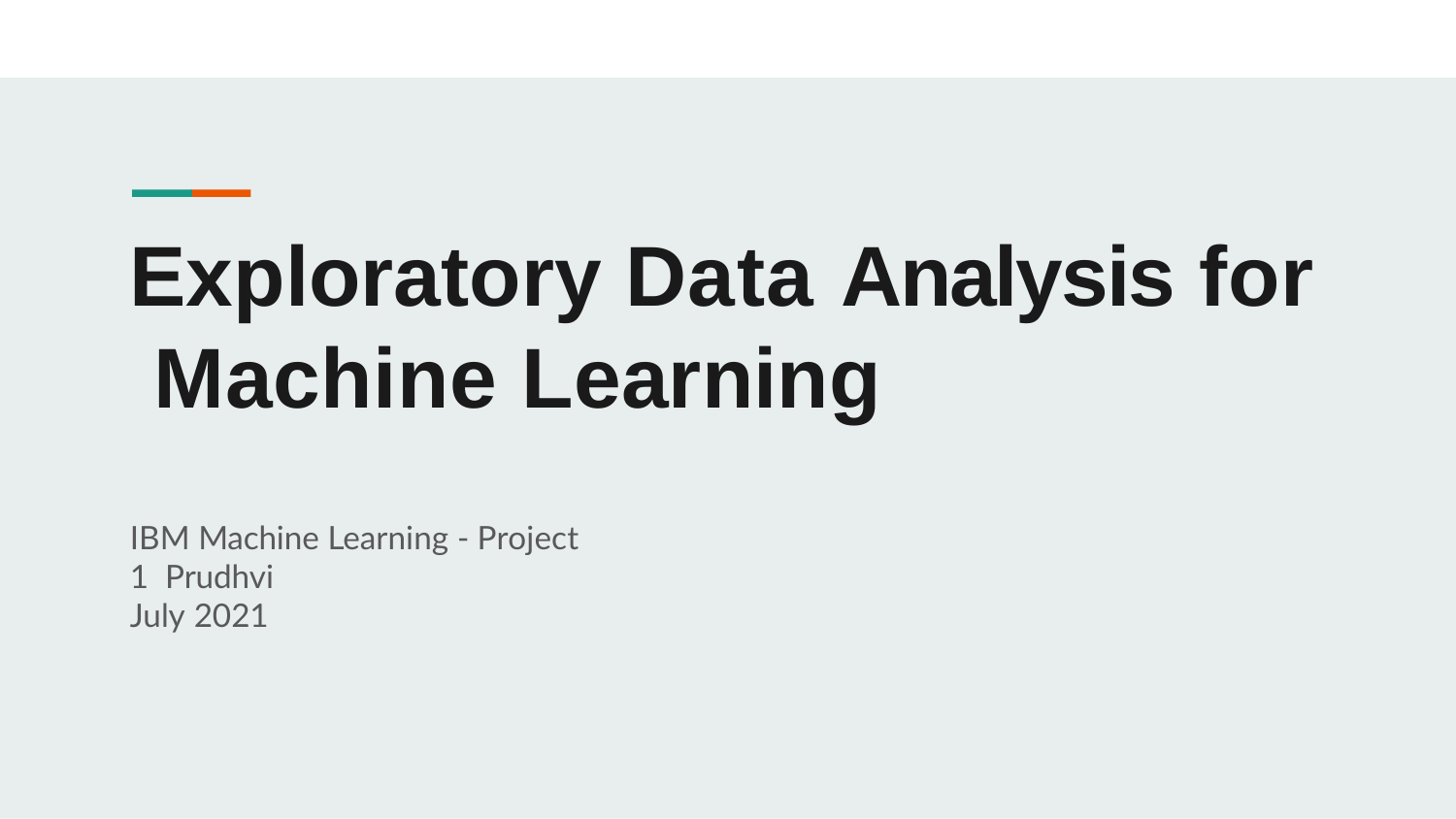

# Exploratory Data Analysis for  Machine Learning
IBM Machine Learning - Project 1  Prudhvi
July 2021